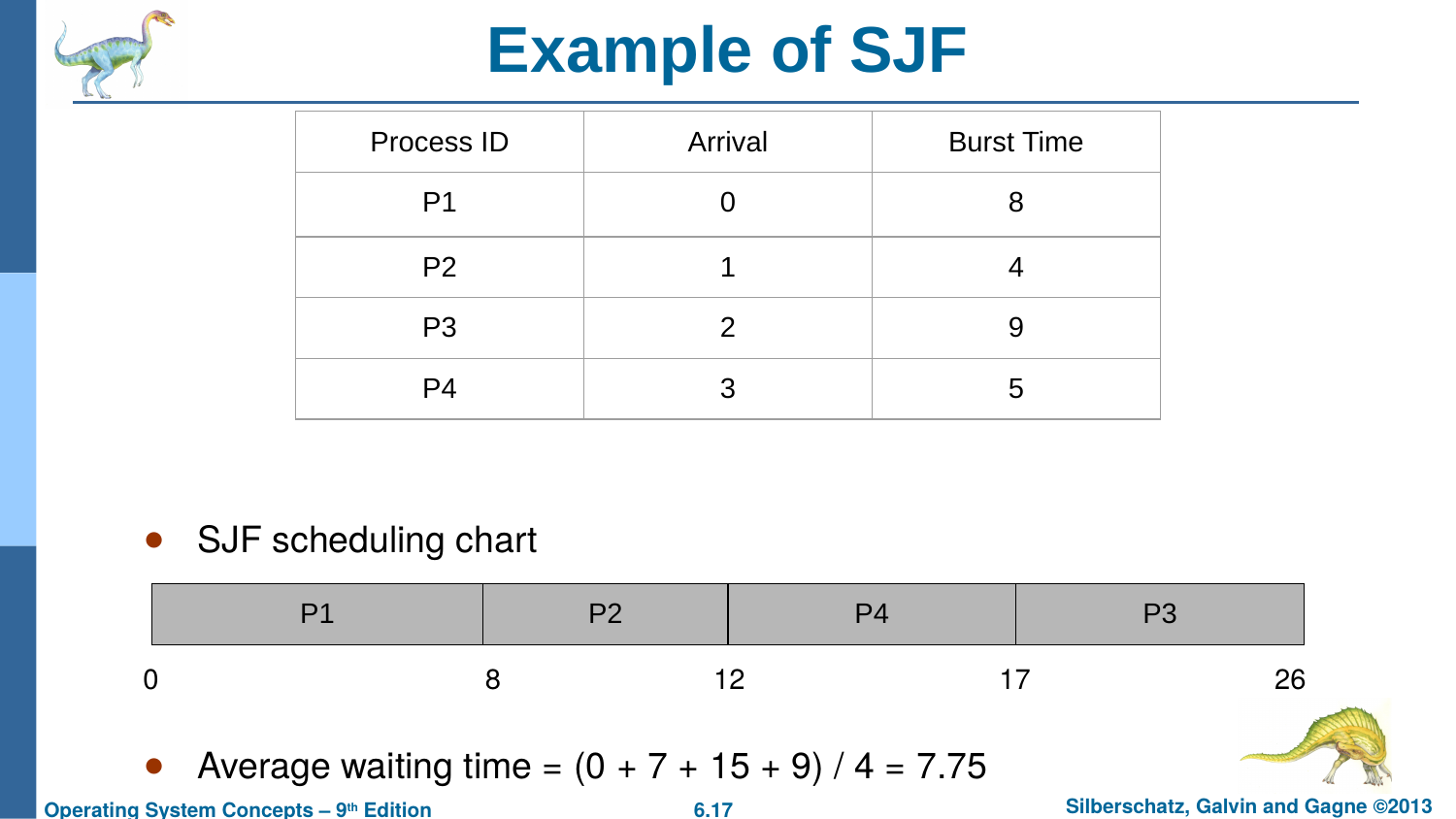

# Example of SJF
| Process ID | Arrival | Burst Time |
| --- | --- | --- |
| P1 | 0 | 8 |
| P2 | 1 | 4 |
| P3 | 2 | 9 |
| P4 | 3 | 5 |

SJF scheduling chart

Average waiting time = (0 + 7 + 15 + 9) / 4 = 7.75
| P1 | P2 | P4 | P3 |
| --- | --- | --- | --- |
0
8
12
17
26